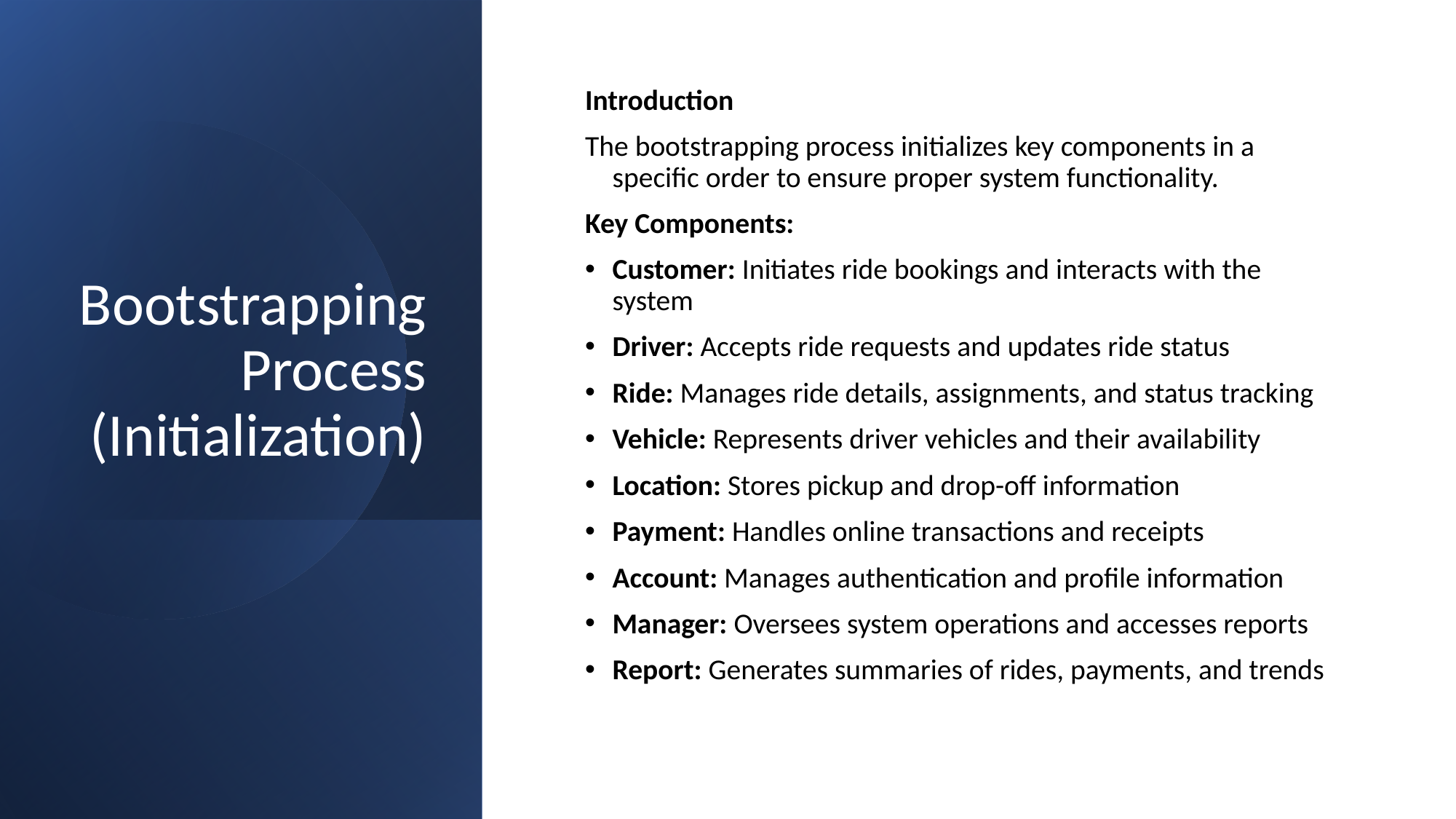

# Bootstrapping Process (Initialization)
Introduction
The bootstrapping process initializes key components in a specific order to ensure proper system functionality.
Key Components:
Customer: Initiates ride bookings and interacts with the system
Driver: Accepts ride requests and updates ride status
Ride: Manages ride details, assignments, and status tracking
Vehicle: Represents driver vehicles and their availability
Location: Stores pickup and drop-off information
Payment: Handles online transactions and receipts
Account: Manages authentication and profile information
Manager: Oversees system operations and accesses reports
Report: Generates summaries of rides, payments, and trends